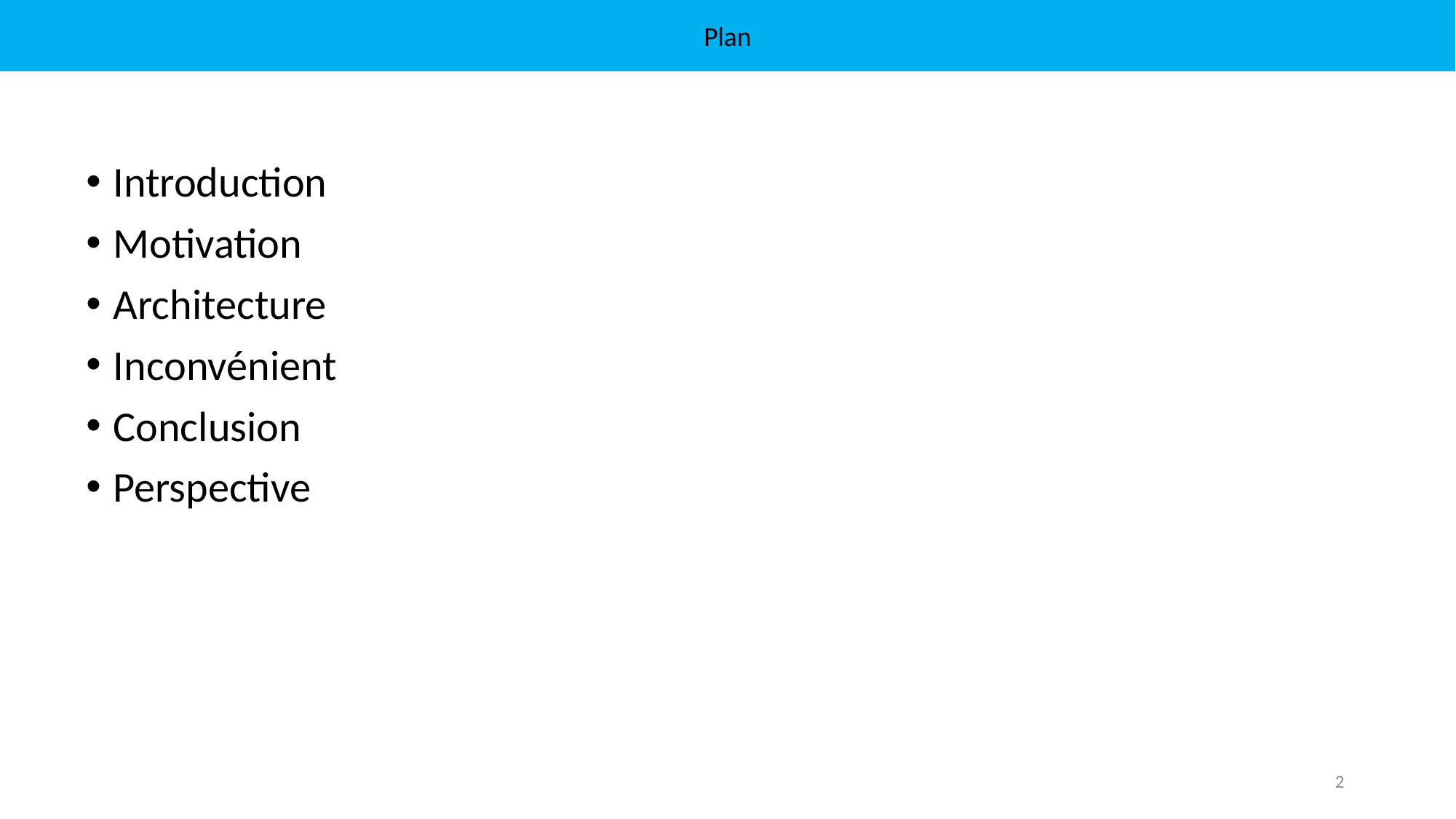

Plan
Introduction
Motivation
Architecture
Inconvénient
Conclusion
Perspective

2